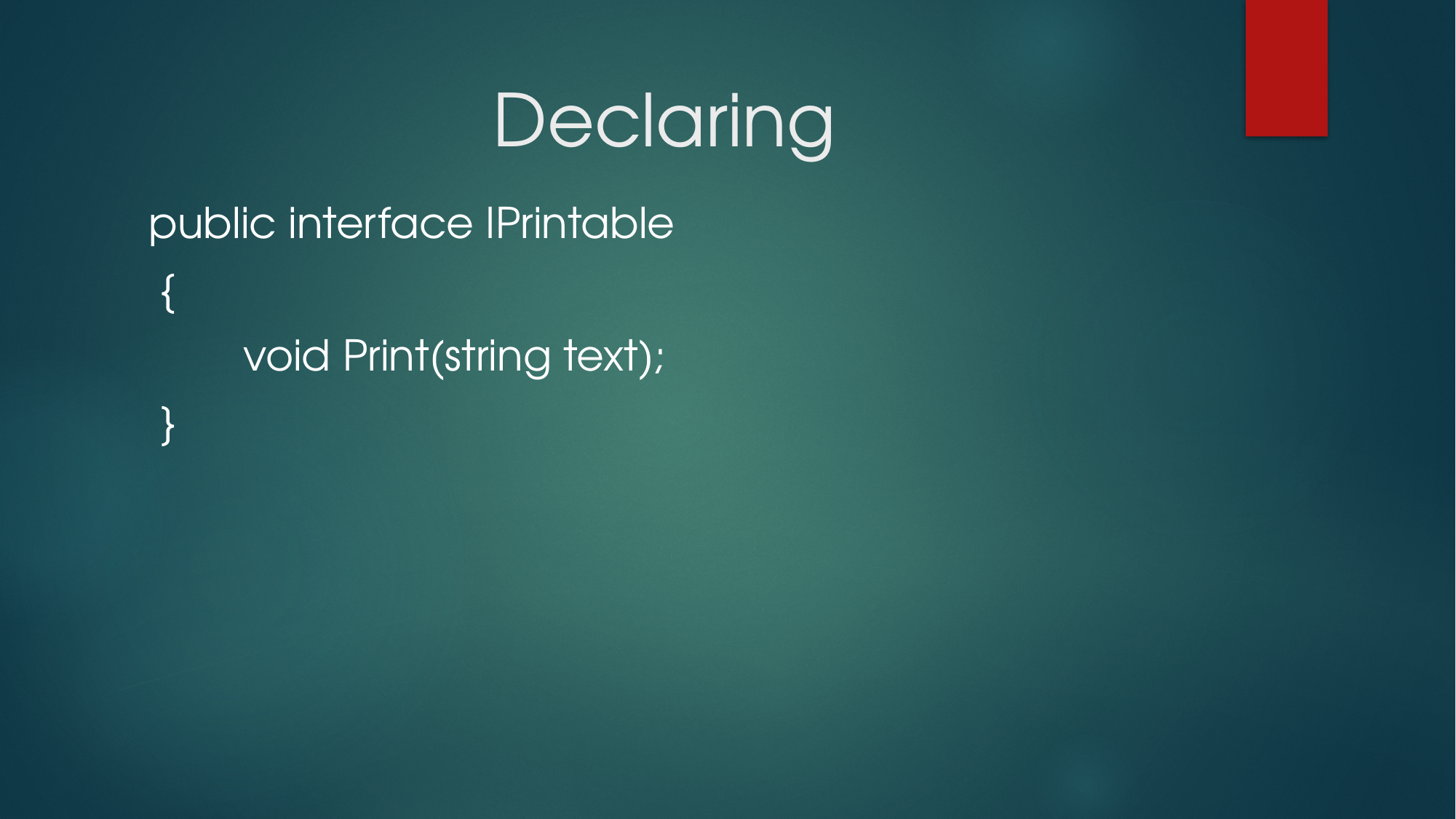

# Declaring
public interface IPrintable
 {
        void Print(string text);
 }